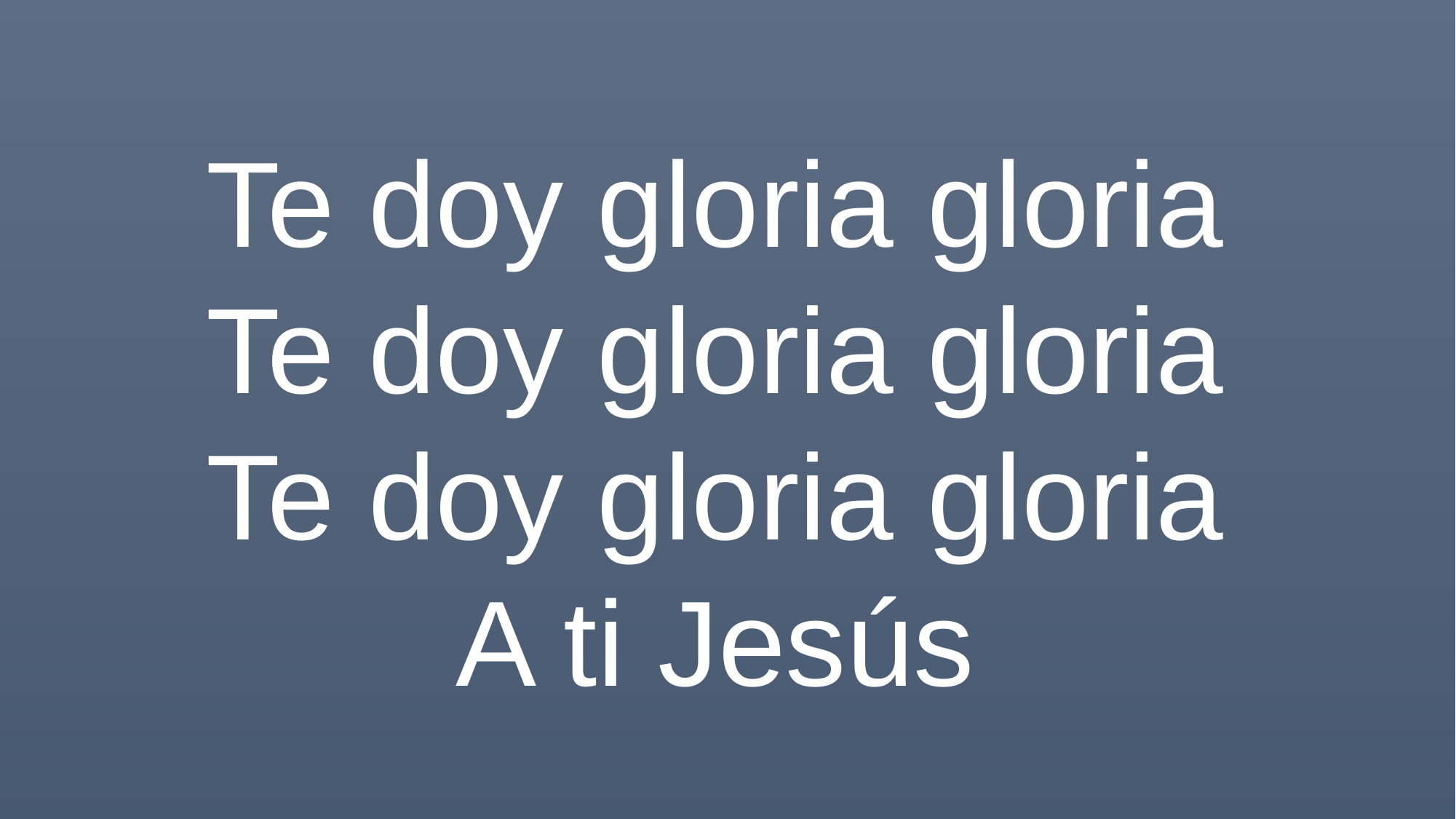

Te doy gloria gloria
Te doy gloria gloria
Te doy gloria gloria
A ti Jesús